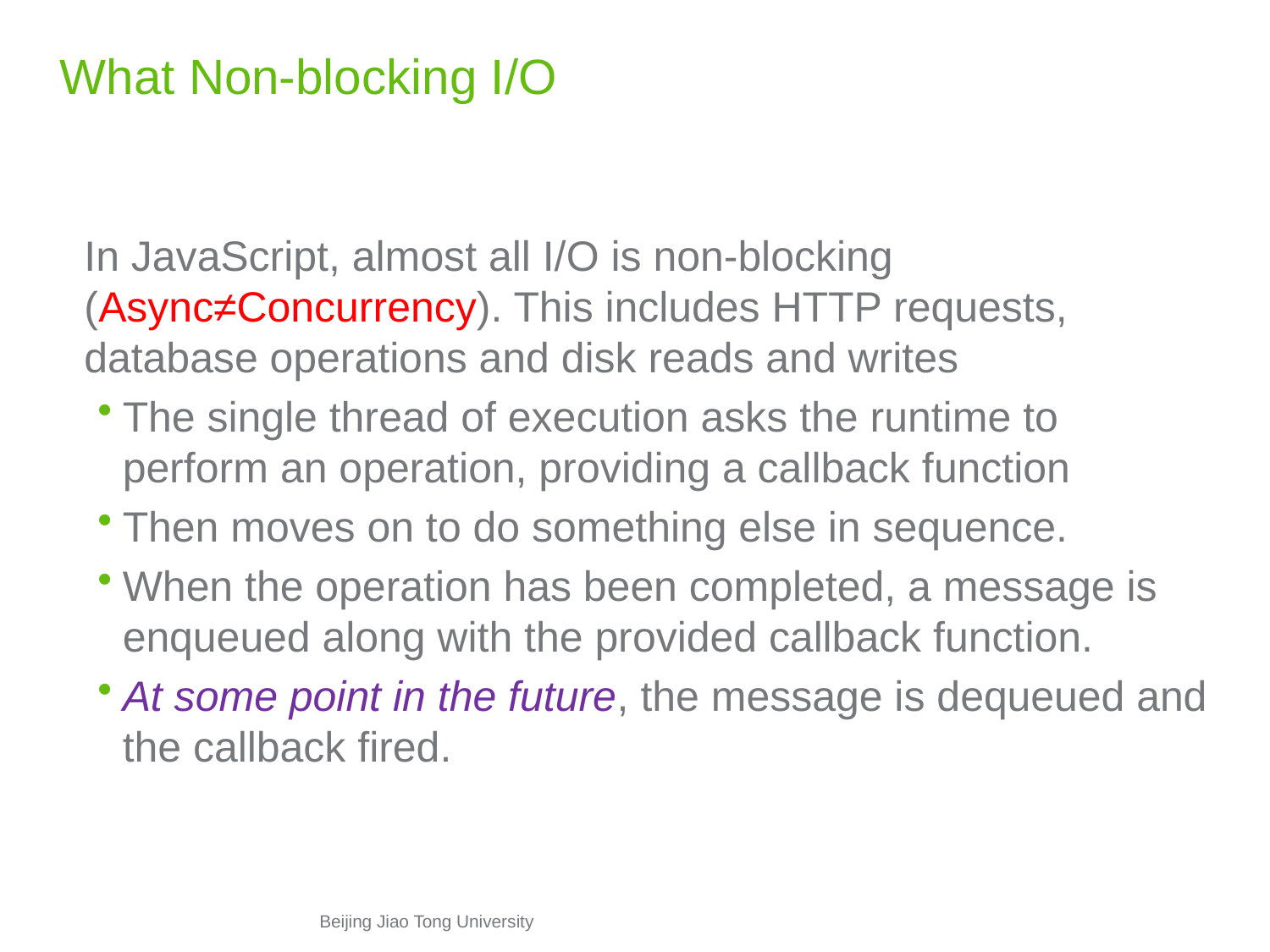

# What Non-blocking I/O

	In JavaScript, almost all I/O is non-blocking (Async≠Concurrency). This includes HTTP requests, database operations and disk reads and writes
The single thread of execution asks the runtime to perform an operation, providing a callback function
Then moves on to do something else in sequence.
When the operation has been completed, a message is enqueued along with the provided callback function.
At some point in the future, the message is dequeued and the callback fired.
Beijing Jiao Tong University